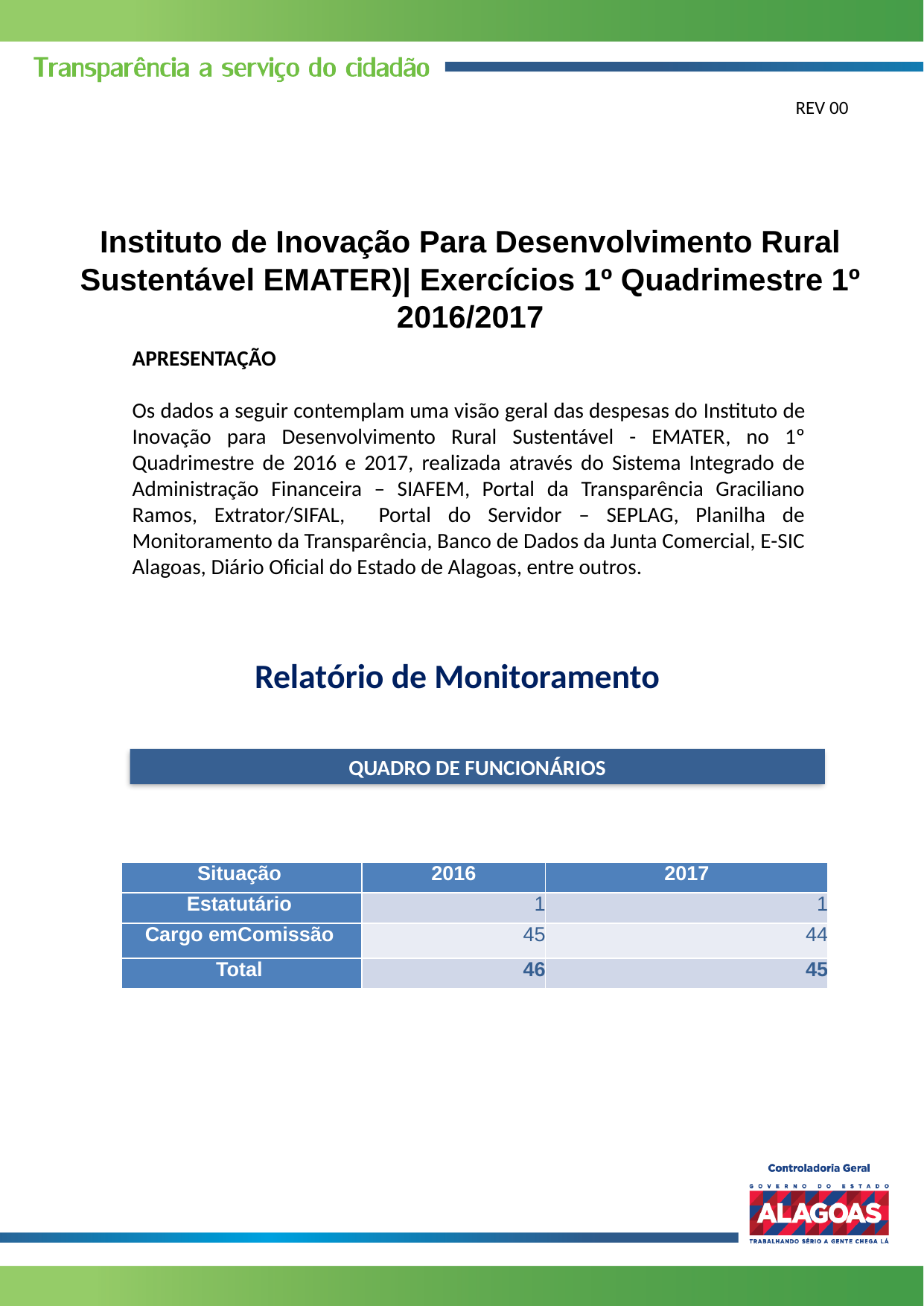

REV 00
Instituto de Inovação Para Desenvolvimento Rural Sustentável EMATER)| Exercícios 1º Quadrimestre 1º 2016/2017
APRESENTAÇÃO

Os dados a seguir contemplam uma visão geral das despesas do Instituto de Inovação para Desenvolvimento Rural Sustentável - EMATER, no 1º Quadrimestre de 2016 e 2017, realizada através do Sistema Integrado de Administração Financeira – SIAFEM, Portal da Transparência Graciliano Ramos, Extrator/SIFAL,  Portal do Servidor – SEPLAG, Planilha de Monitoramento da Transparência, Banco de Dados da Junta Comercial, E-SIC Alagoas, Diário Oficial do Estado de Alagoas, entre outros.

Relatório de Monitoramento
QUADRO DE FUNCIONÁRIOS
| Situação | 2016 | 2017 |
| --- | --- | --- |
| Estatutário | 1 | 1 |
| Cargo emComissão | 45 | 44 |
| Total | 46 | 45 |